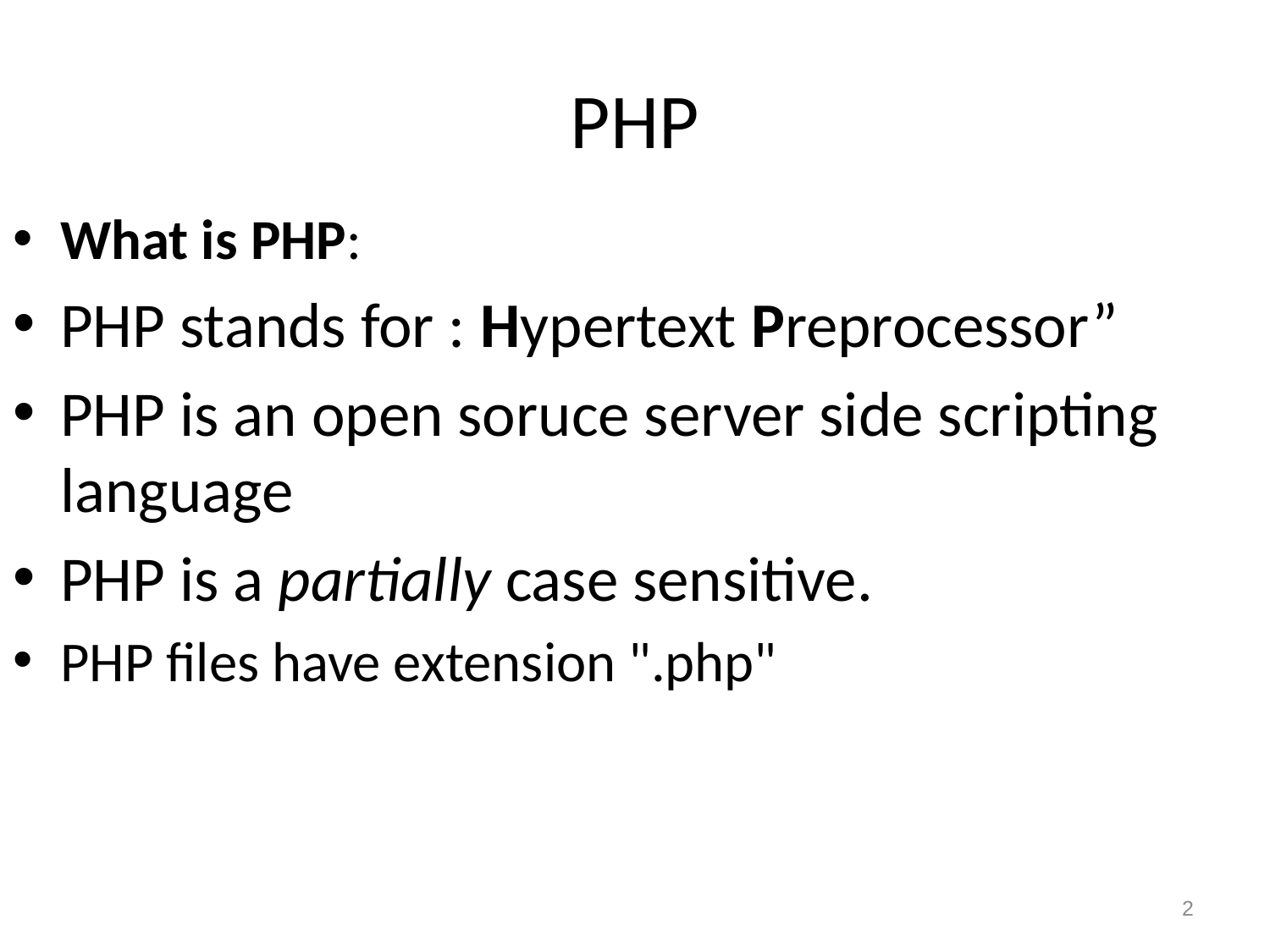

# PHP
What is PHP:
PHP stands for : Hypertext Preprocessor”
PHP is an open soruce server side scripting language
PHP is a partially case sensitive.
PHP files have extension ".php"

2